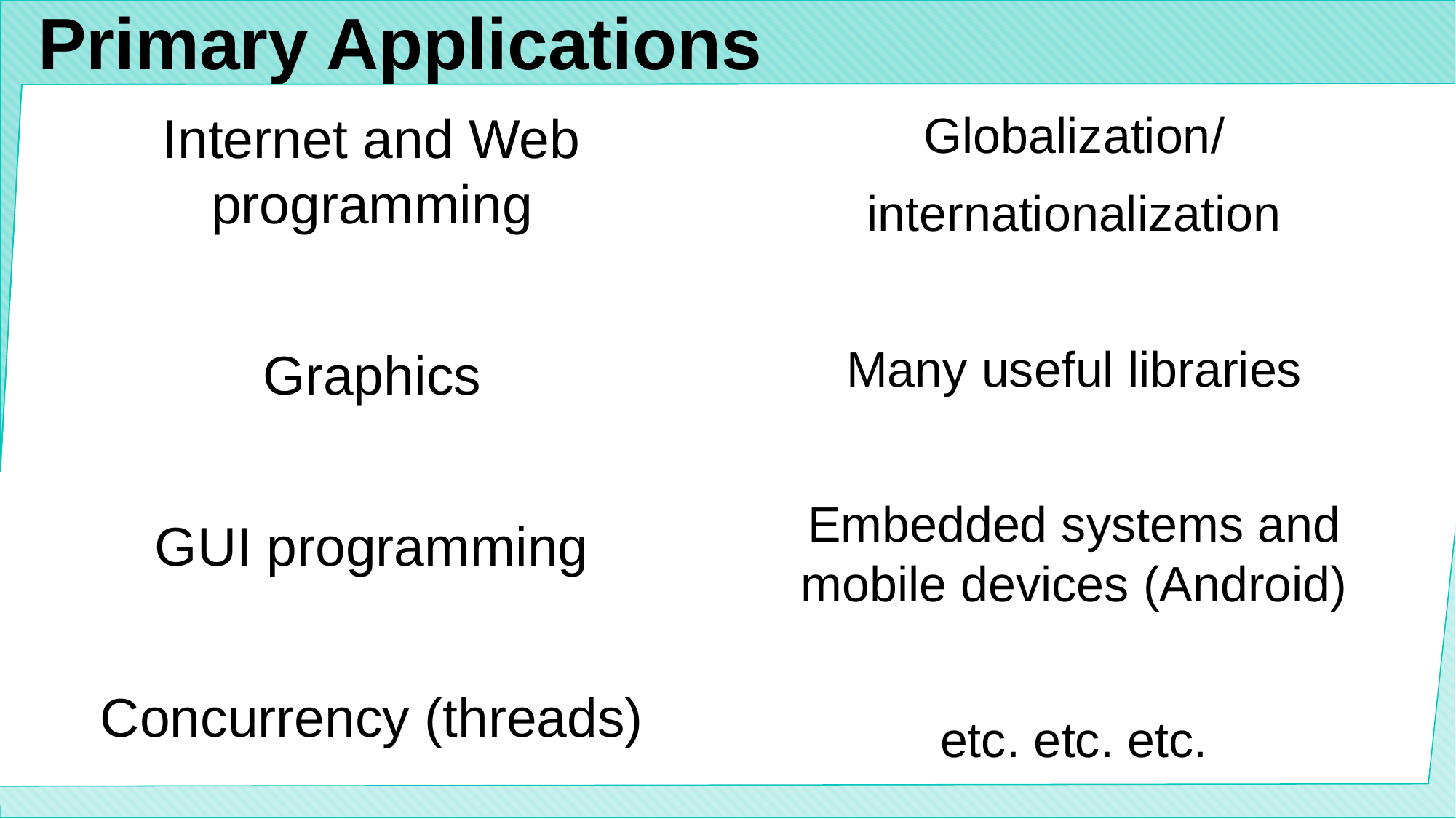

# Primary Applications
Internet and Web programming

Graphics

GUI programming

Concurrency (threads)

Globalization/
internationalization

Many useful libraries

Embedded systems and mobile devices (Android)

etc. etc. etc.